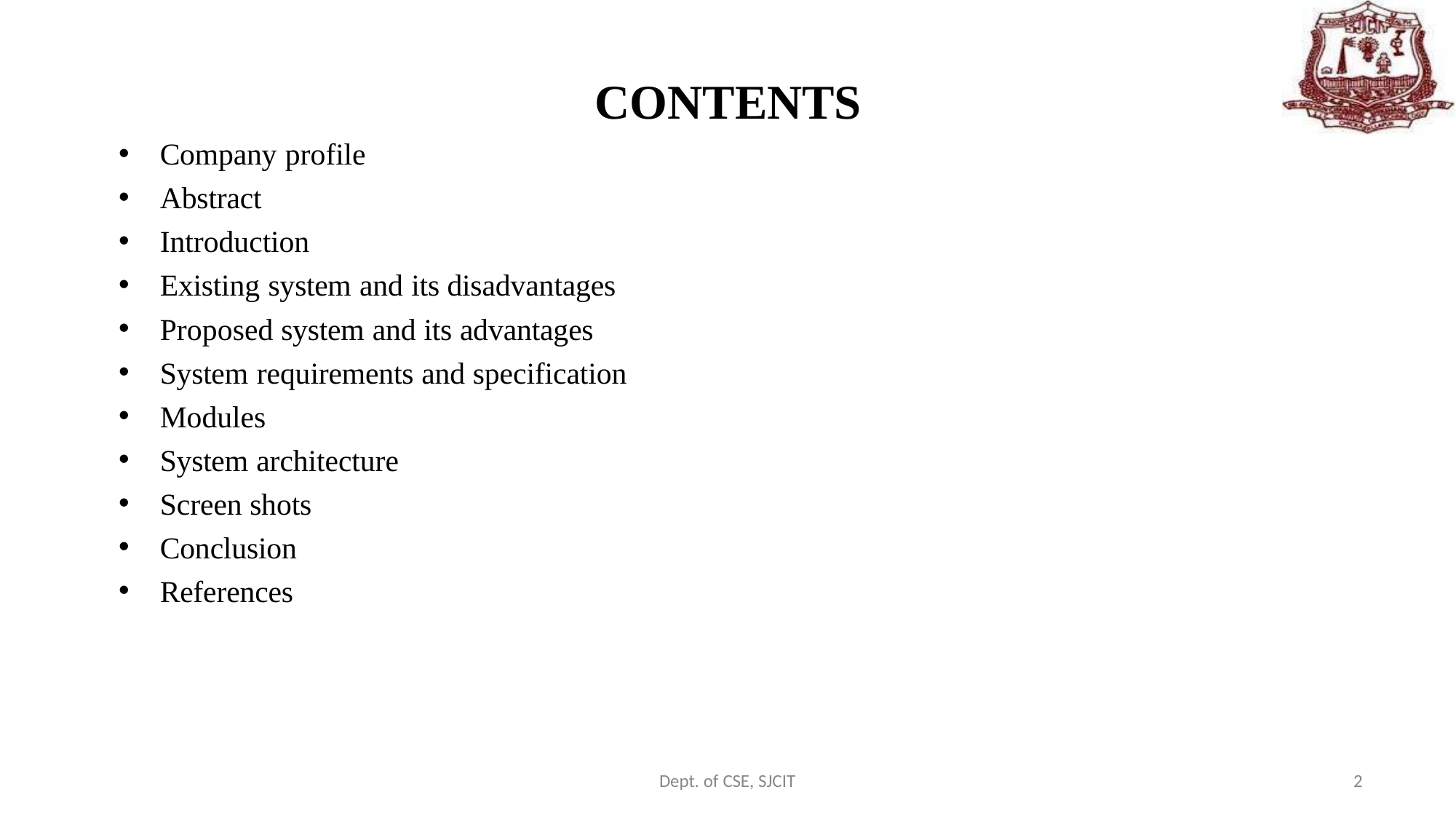

# CONTENTS
Company profile
Abstract
Introduction
Existing system and its disadvantages
Proposed system and its advantages
System requirements and specification
Modules
System architecture
Screen shots
Conclusion
References
2
Dept. of CSE, SJCIT